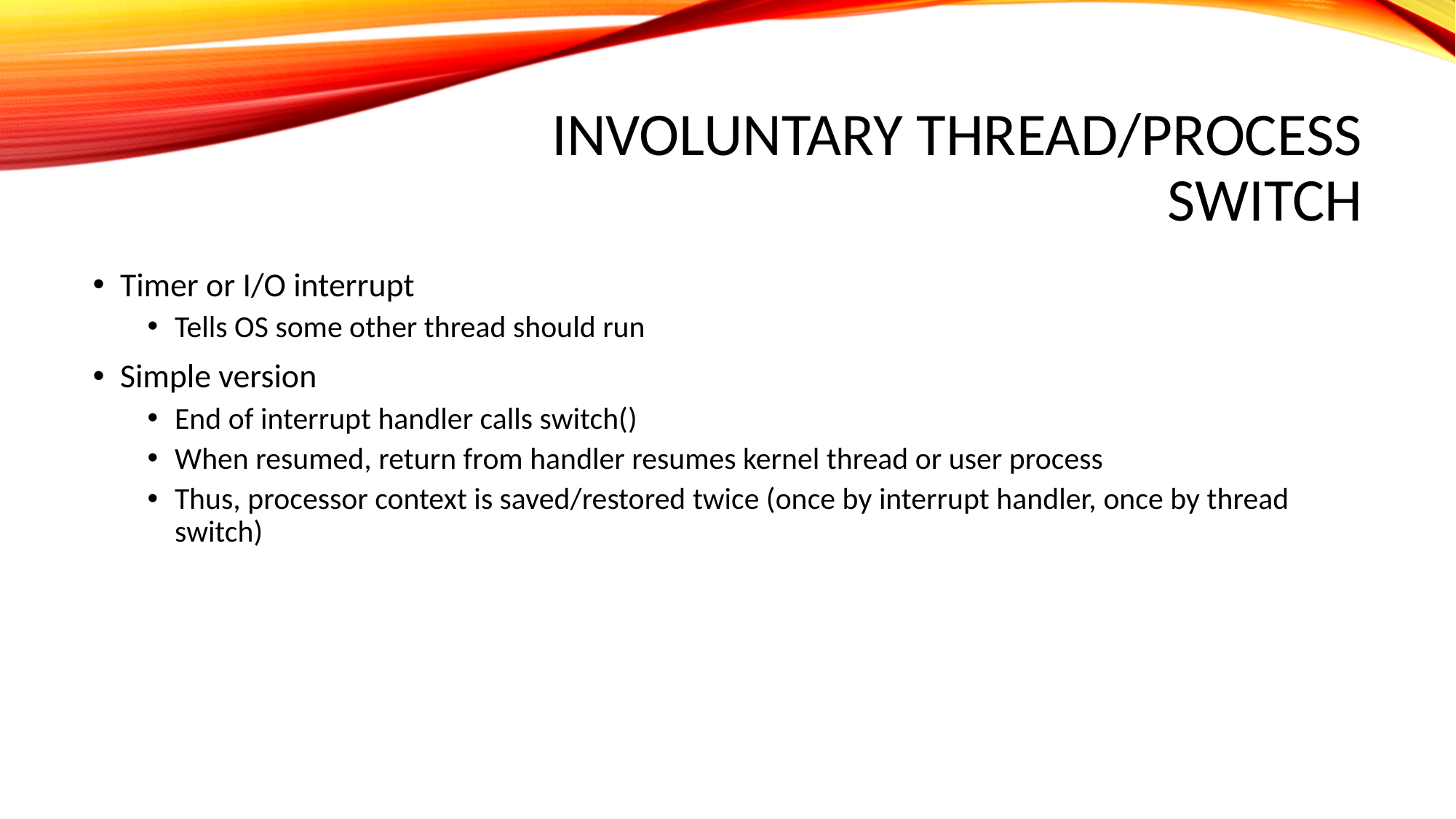

# Involuntary Thread/Process Switch
Timer or I/O interrupt
Tells OS some other thread should run
Simple version
End of interrupt handler calls switch()
When resumed, return from handler resumes kernel thread or user process
Thus, processor context is saved/restored twice (once by interrupt handler, once by thread switch)